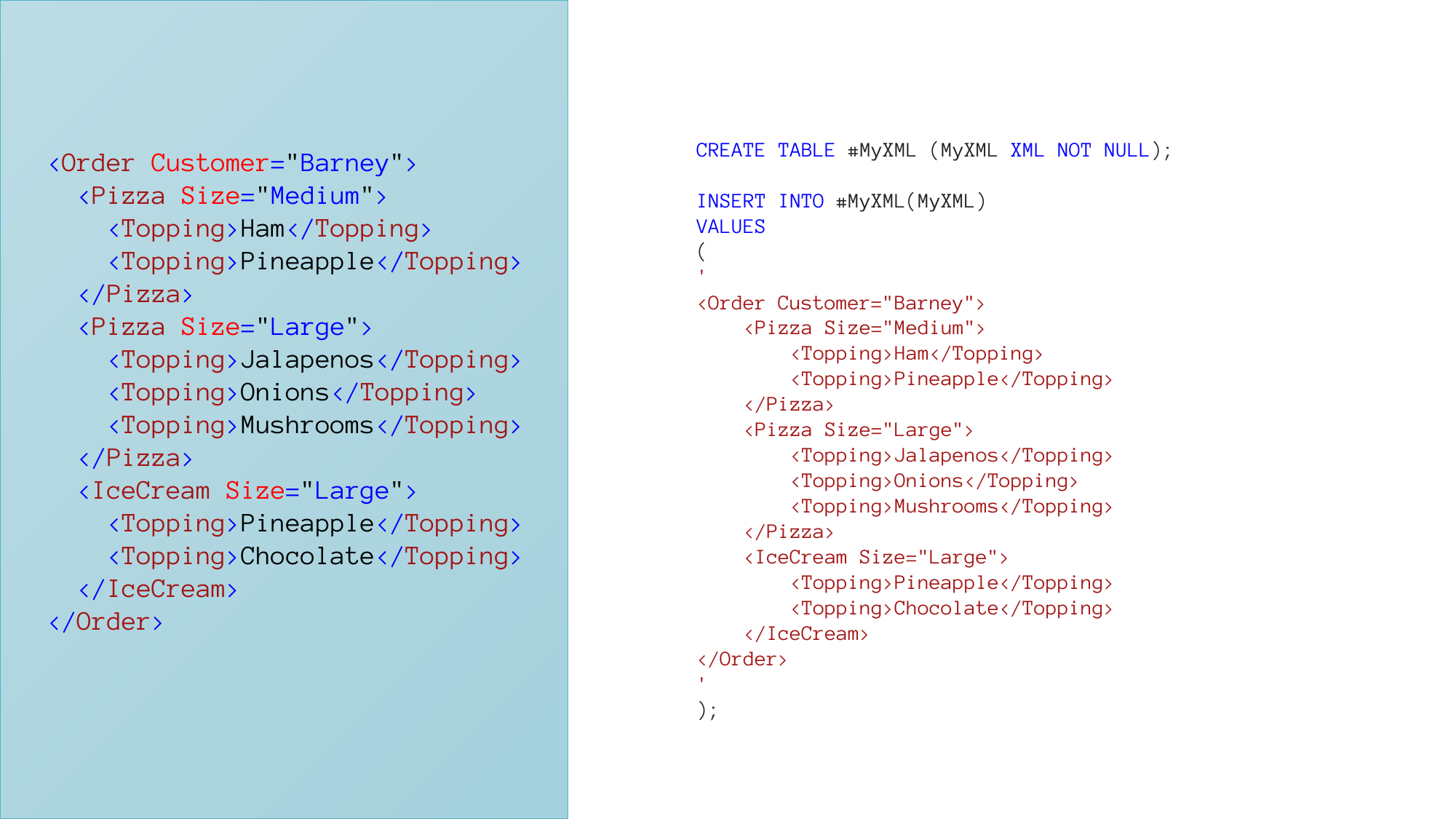

CREATE TABLE #MyXML (MyXML XML NOT NULL);

INSERT INTO #MyXML(MyXML)
VALUES
(
'
<Order Customer="Barney">
    <Pizza Size="Medium">
        <Topping>Ham</Topping>
        <Topping>Pineapple</Topping>
    </Pizza>
    <Pizza Size="Large">
        <Topping>Jalapenos</Topping>
        <Topping>Onions</Topping>
        <Topping>Mushrooms</Topping>
    </Pizza>
    <IceCream Size="Large">
        <Topping>Pineapple</Topping>
        <Topping>Chocolate</Topping>
    </IceCream>
</Order>
'
);
<Order Customer="Barney">
  <Pizza Size="Medium">
    <Topping>Ham</Topping>
    <Topping>Pineapple</Topping>
  </Pizza>
  <Pizza Size="Large">
    <Topping>Jalapenos</Topping>
    <Topping>Onions</Topping>
    <Topping>Mushrooms</Topping>
  </Pizza>
  <IceCream Size="Large">
    <Topping>Pineapple</Topping>
    <Topping>Chocolate</Topping>
  </IceCream>
</Order>